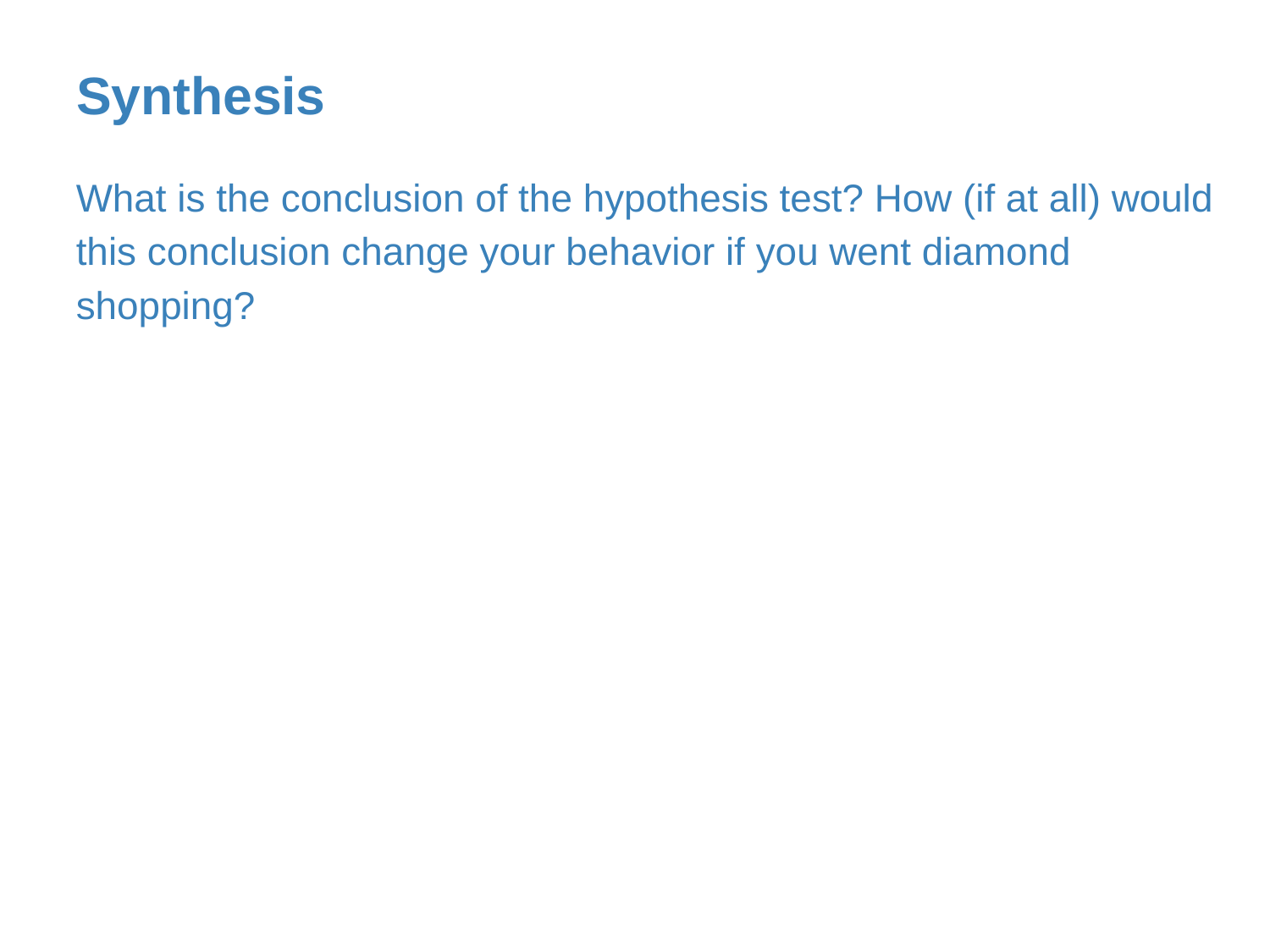

Synthesis
What is the conclusion of the hypothesis test? How (if at all) would this conclusion change your behavior if you went diamond shopping?